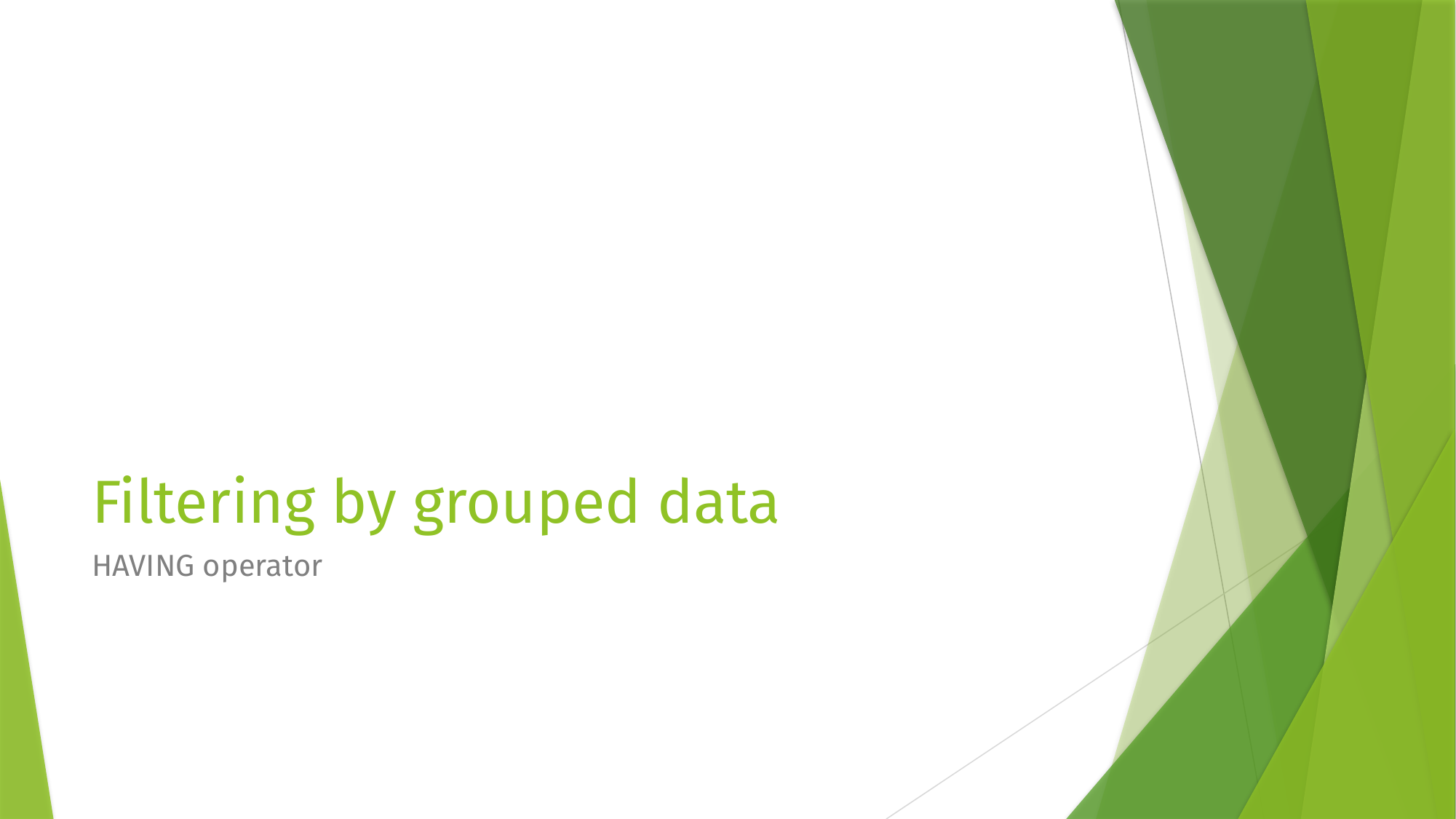

# Filtering by grouped data
HAVING operator